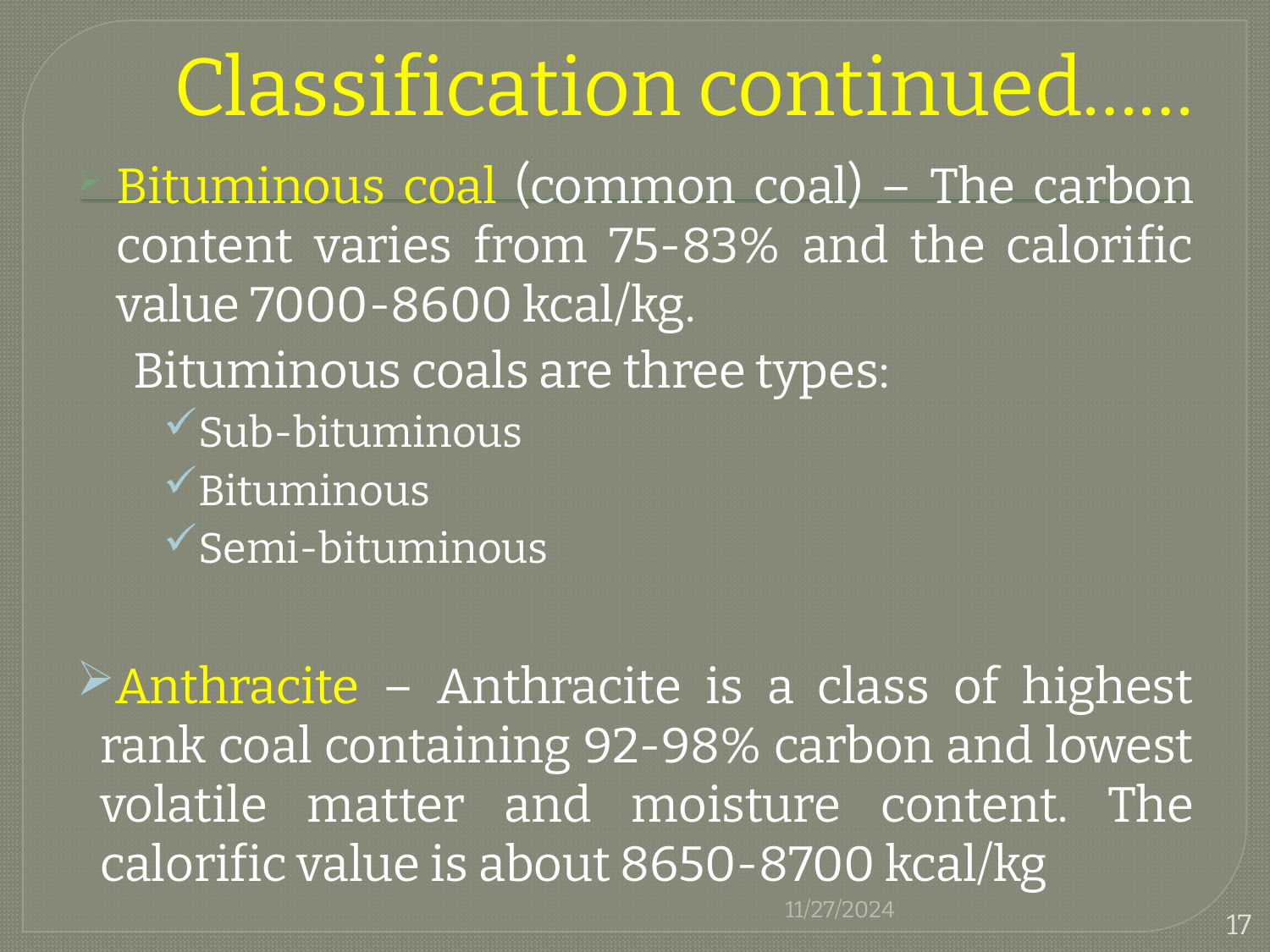

# Classification continued……
Bituminous coal (common coal) – The carbon content varies from 75-83% and the calorific value 7000-8600 kcal/kg.
Bituminous coals are three types:
Sub-bituminous
Bituminous
Semi-bituminous

Anthracite – Anthracite is a class of highest rank coal containing 92-98% carbon and lowest volatile matter and moisture content. The calorific value is about 8650-8700 kcal/kg
11/27/2024
17